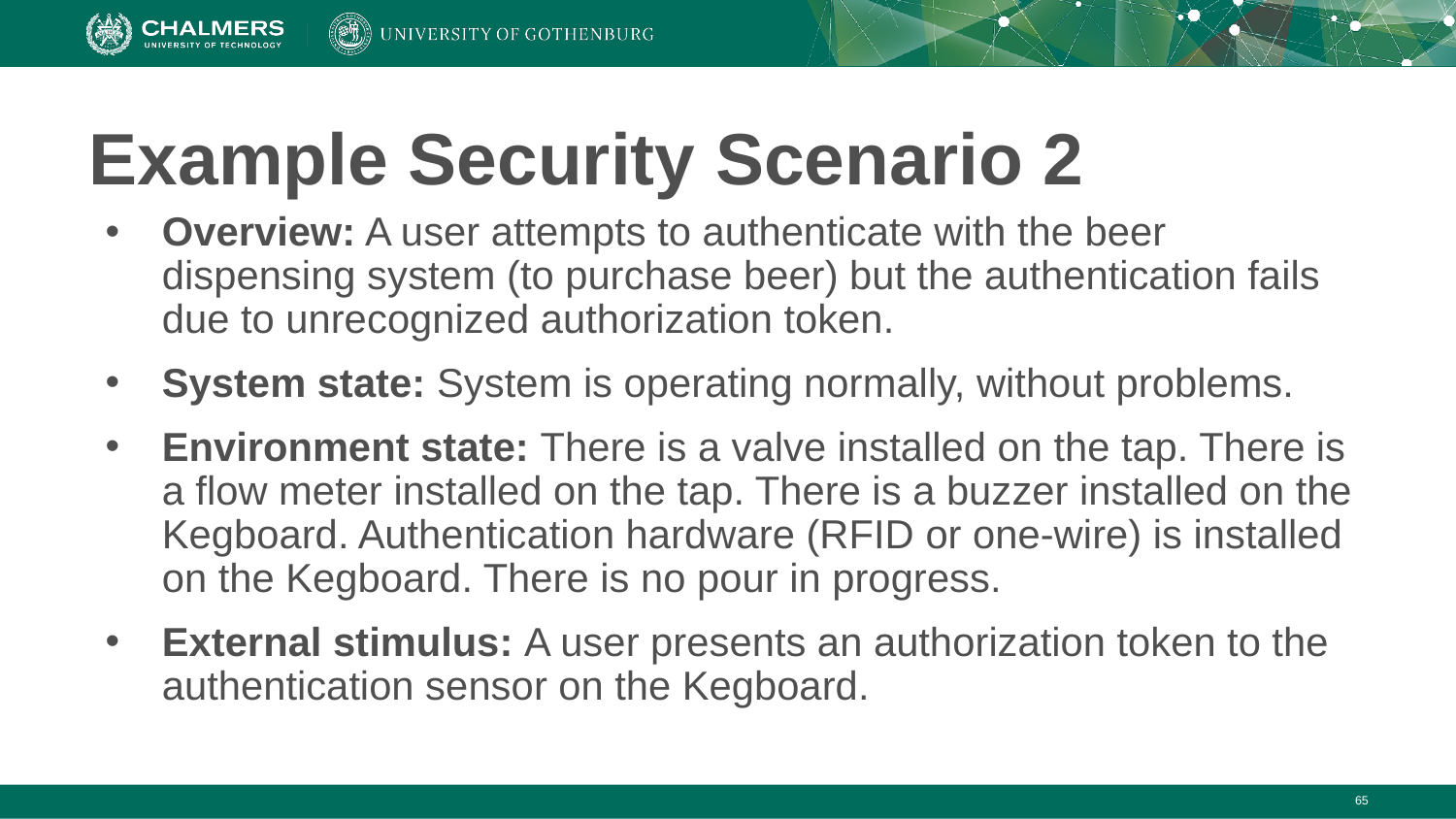

# Example Security Scenario 2
Overview: A user attempts to authenticate with the beer dispensing system (to purchase beer) but the authentication fails due to unrecognized authorization token.
System state: System is operating normally, without problems.
Environment state: There is a valve installed on the tap. There is a flow meter installed on the tap. There is a buzzer installed on the Kegboard. Authentication hardware (RFID or one-wire) is installed on the Kegboard. There is no pour in progress.
External stimulus: A user presents an authorization token to the authentication sensor on the Kegboard.
65